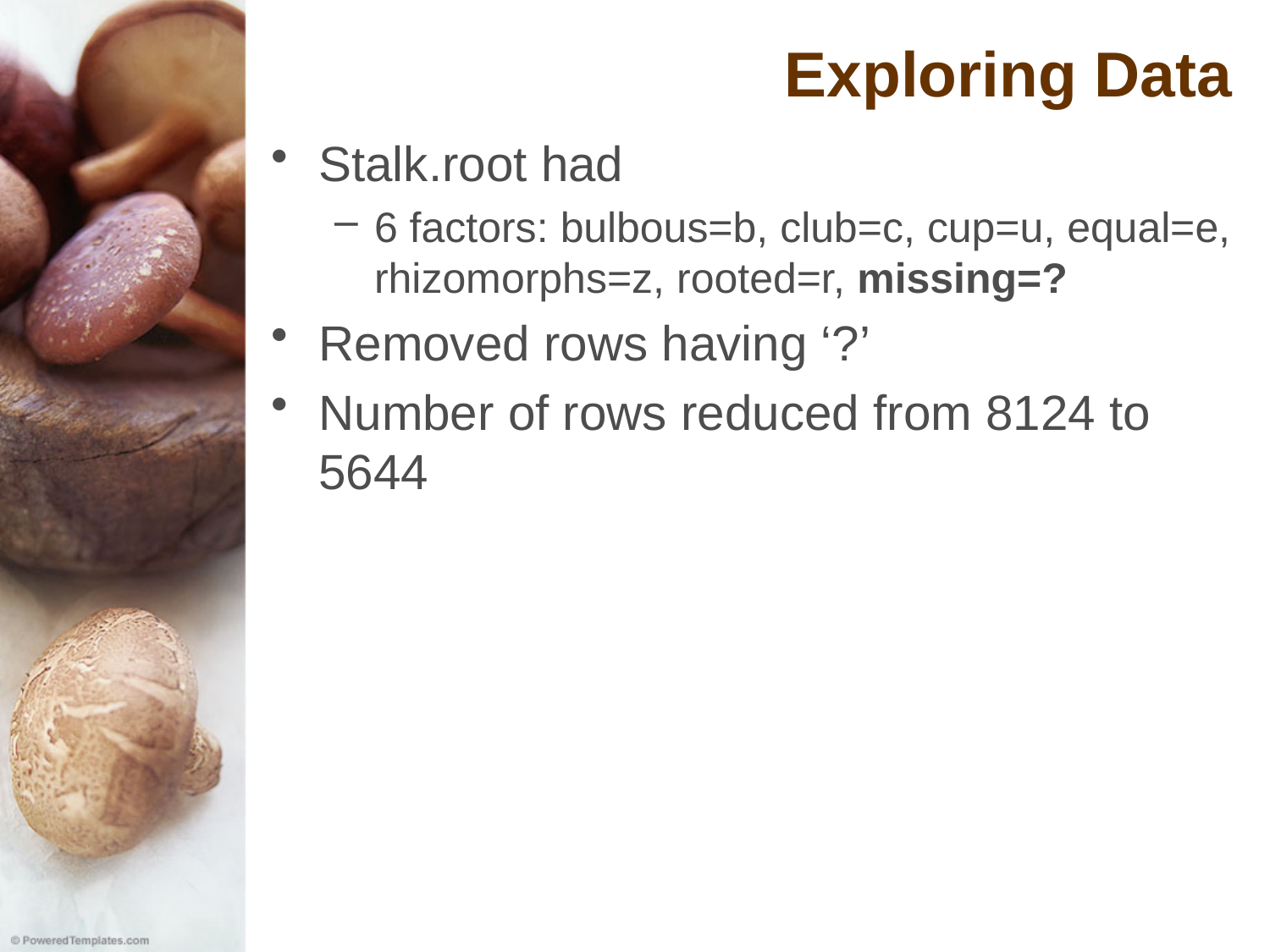

# Exploring Data
Stalk.root had
6 factors: bulbous=b, club=c, cup=u, equal=e, rhizomorphs=z, rooted=r, missing=?
Removed rows having ‘?’
Number of rows reduced from 8124 to  5644